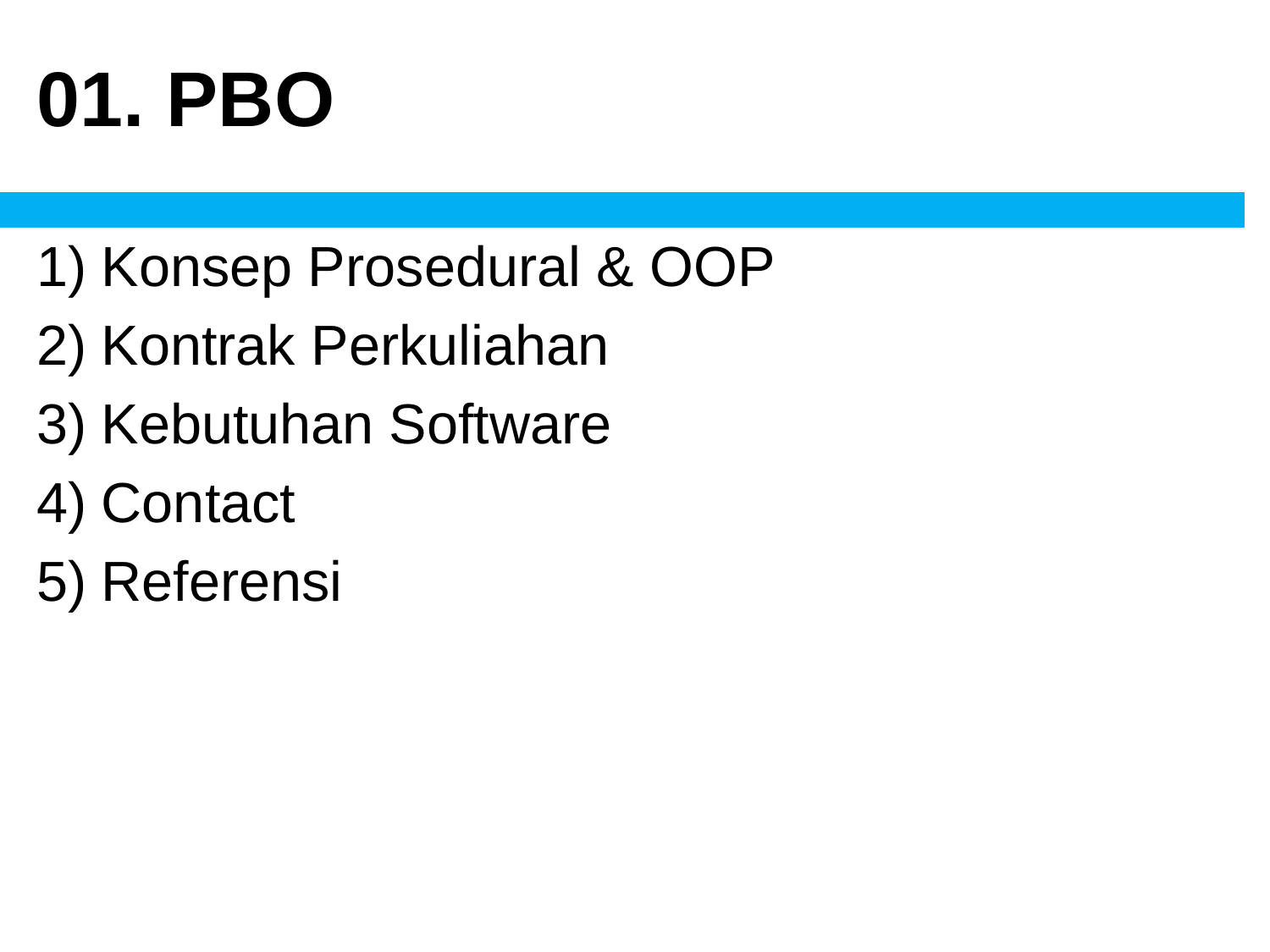

# 01. PBO
Konsep Prosedural & OOP
Kontrak Perkuliahan
Kebutuhan Software
Contact
Referensi